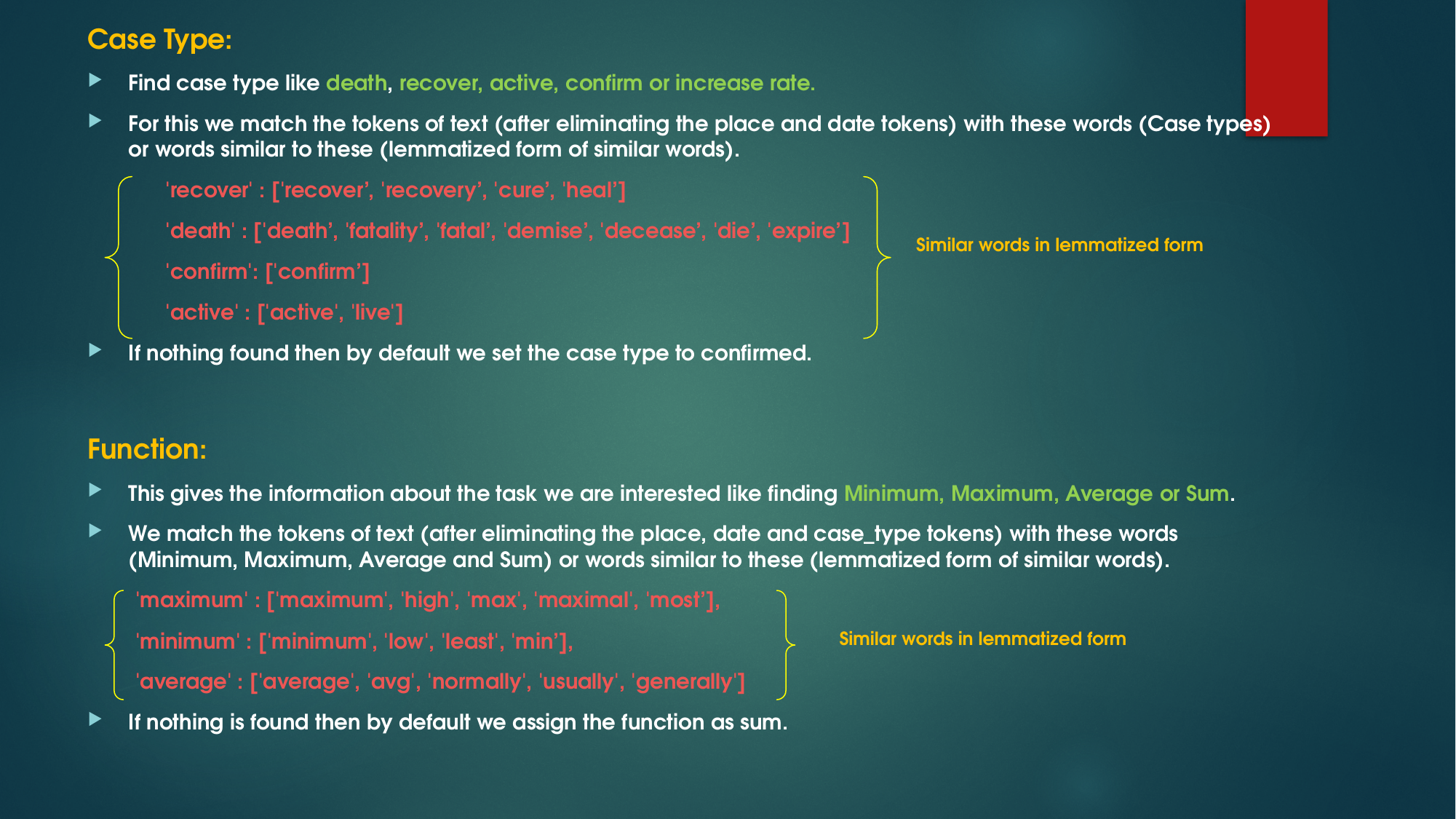

Case Type:
Find case type like death, recover, active, confirm or increase rate.
For this we match the tokens of text (after eliminating the place and date tokens) with these words (Case types) or words similar to these (lemmatized form of similar words).
             'recover' : ['recover’, 'recovery’, 'cure’, 'heal’]
             'death' : ['death’, 'fatality’, 'fatal’, 'demise’, 'decease’, 'die’, 'expire’]
             'confirm': ['confirm’]
             'active' : ['active', 'live']
If nothing found then by default we set the case type to confirmed.

Function:
This gives the information about the task we are interested like finding Minimum, Maximum, Average or Sum.
We match the tokens of text (after eliminating the place, date and case_type tokens) with these words (Minimum, Maximum, Average and Sum) or words similar to these (lemmatized form of similar words).
        'maximum' : ['maximum', 'high', 'max', 'maximal', 'most’],
        'minimum' : ['minimum', 'low', 'least', 'min’],
        'average' : ['average', 'avg', 'normally', 'usually', 'generally']
If nothing is found then by default we assign the function as sum.

Similar words in lemmatized form

Similar words in lemmatized form